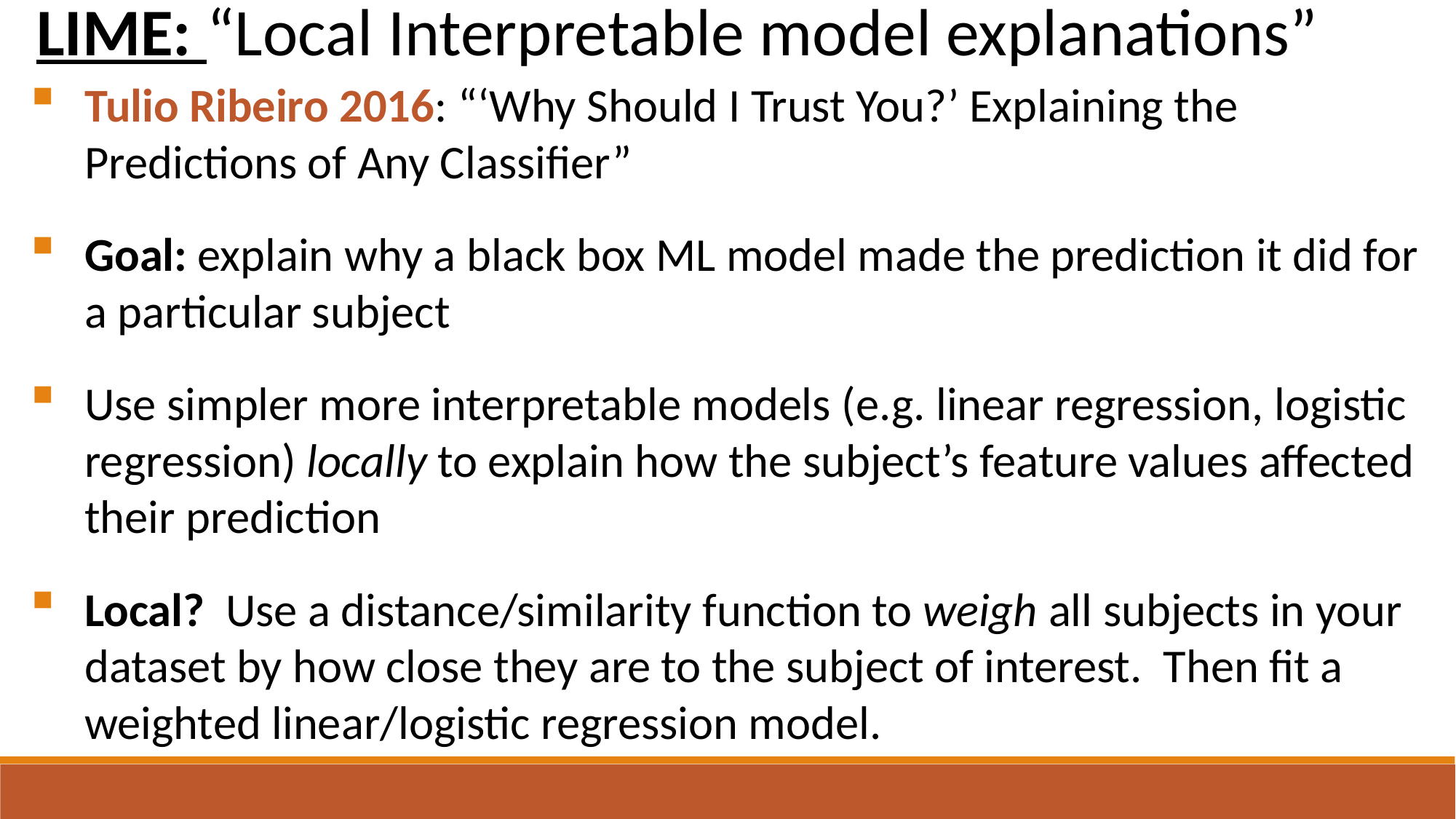

LIME: “Local Interpretable model explanations”

Tulio Ribeiro 2016: “‘Why Should I Trust You?’ Explaining the Predictions of Any Classifier”
Goal: explain why a black box ML model made the prediction it did for a particular subject
Use simpler more interpretable models (e.g. linear regression, logistic regression) locally to explain how the subject’s feature values affected their prediction
Local?  Use a distance/similarity function to weigh all subjects in your dataset by how close they are to the subject of interest.  Then fit a weighted linear/logistic regression model.